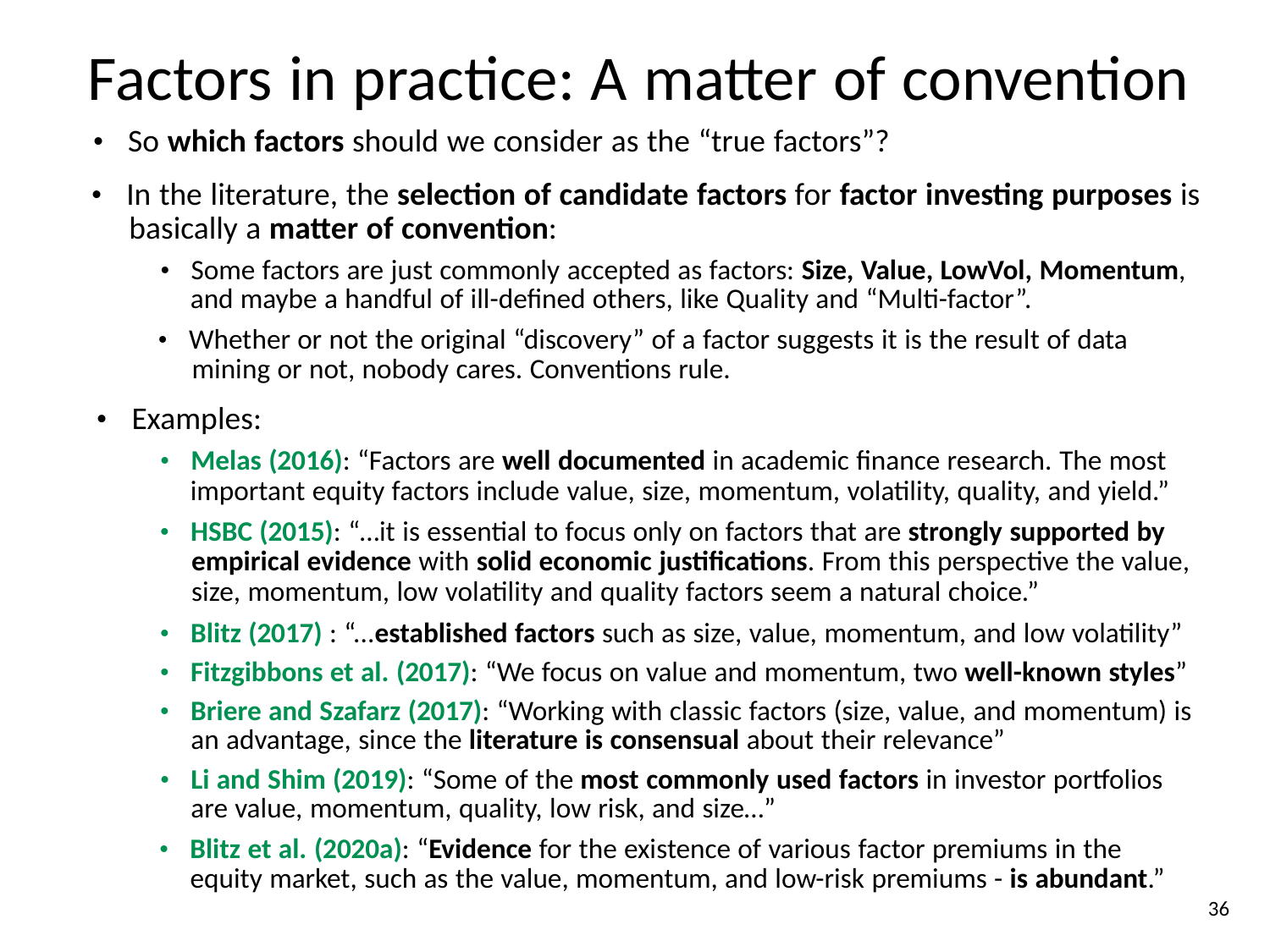

Factors in practice: A matter of convention
•   So which factors should we consider as the “true factors”?
•   In the literature, the selection of candidate factors for factor investing purposes is
basically a matter of convention:
•   Some factors are just commonly accepted as factors: Size, Value, LowVol, Momentum,
and maybe a handful of ill-defined others, like Quality and “Multi-factor”.
•   Whether or not the original “discovery” of a factor suggests it is the result of data
mining or not, nobody cares. Conventions rule.
•   Examples:
•   Melas (2016): “Factors are well documented in academic finance research. The most
important equity factors include value, size, momentum, volatility, quality, and yield.”
•   HSBC (2015): “…it is essential to focus only on factors that are strongly supported by
empirical evidence with solid economic justifications. From this perspective the value,
size, momentum, low volatility and quality factors seem a natural choice.”
•   Blitz (2017) : “...established factors such as size, value, momentum, and low volatility”
•   Fitzgibbons et al. (2017): “We focus on value and momentum, two well-known styles”
•   Briere and Szafarz (2017): “Working with classic factors (size, value, and momentum) is
an advantage, since the literature is consensual about their relevance”
•   Li and Shim (2019): “Some of the most commonly used factors in investor portfolios
are value, momentum, quality, low risk, and size…”
•   Blitz et al. (2020a): “Evidence for the existence of various factor premiums in the
equity market, such as the value, momentum, and low-risk premiums - is abundant.”
36